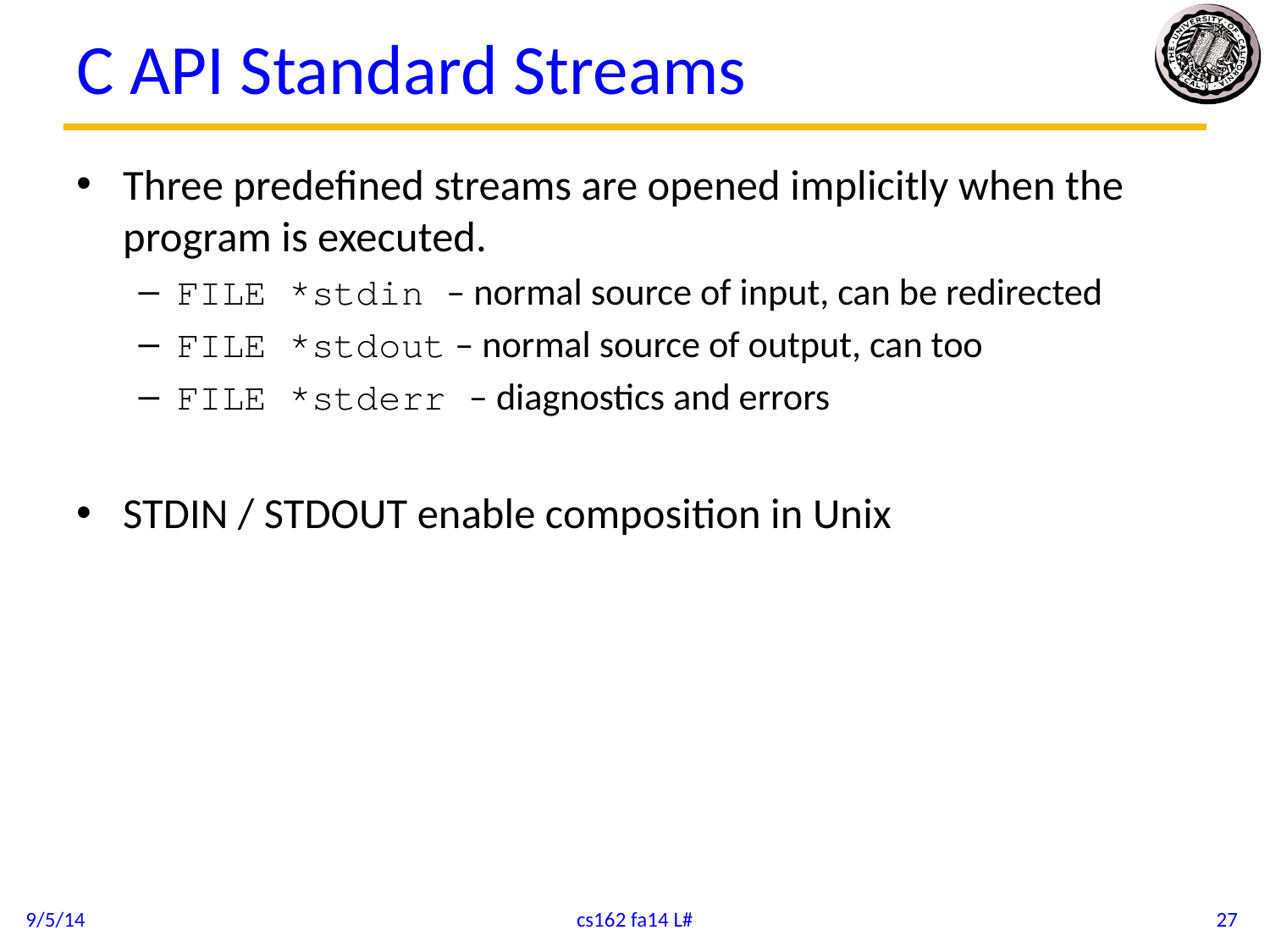

# C API Standard Streams
Three predefined streams are opened implicitly when the program is executed.
FILE *stdin – normal source of input, can be redirected
FILE *stdout – normal source of output, can too
FILE *stderr – diagnostics and errors

STDIN / STDOUT enable composition in Unix

9/5/14
cs162 fa14 L#
27